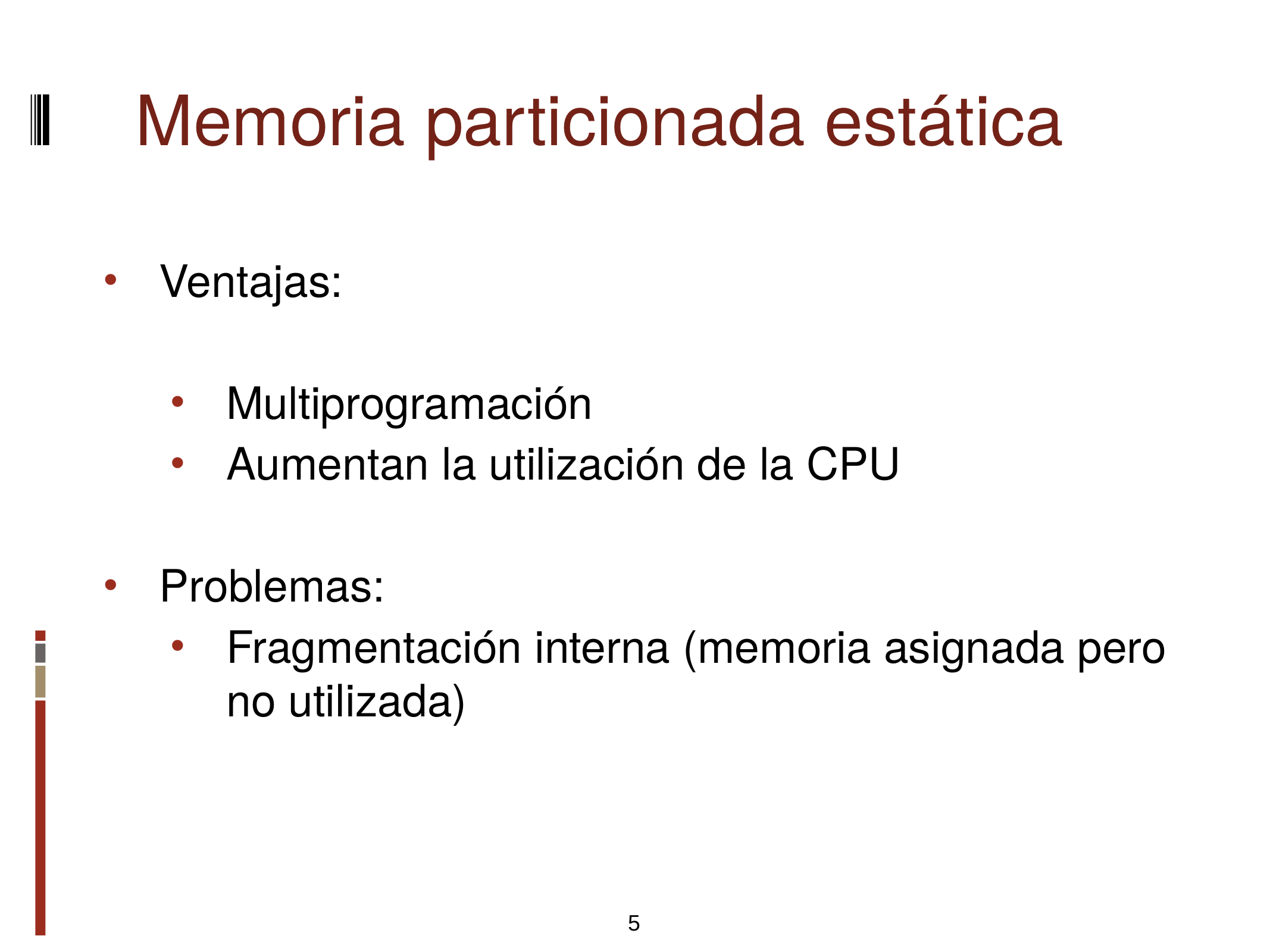

Memoria particionada estática

Ventajas:

Multiprogramación
Aumentan la utilización de la CPU

Problemas:
Fragmentación interna (memoria asignada pero no utilizada)

5